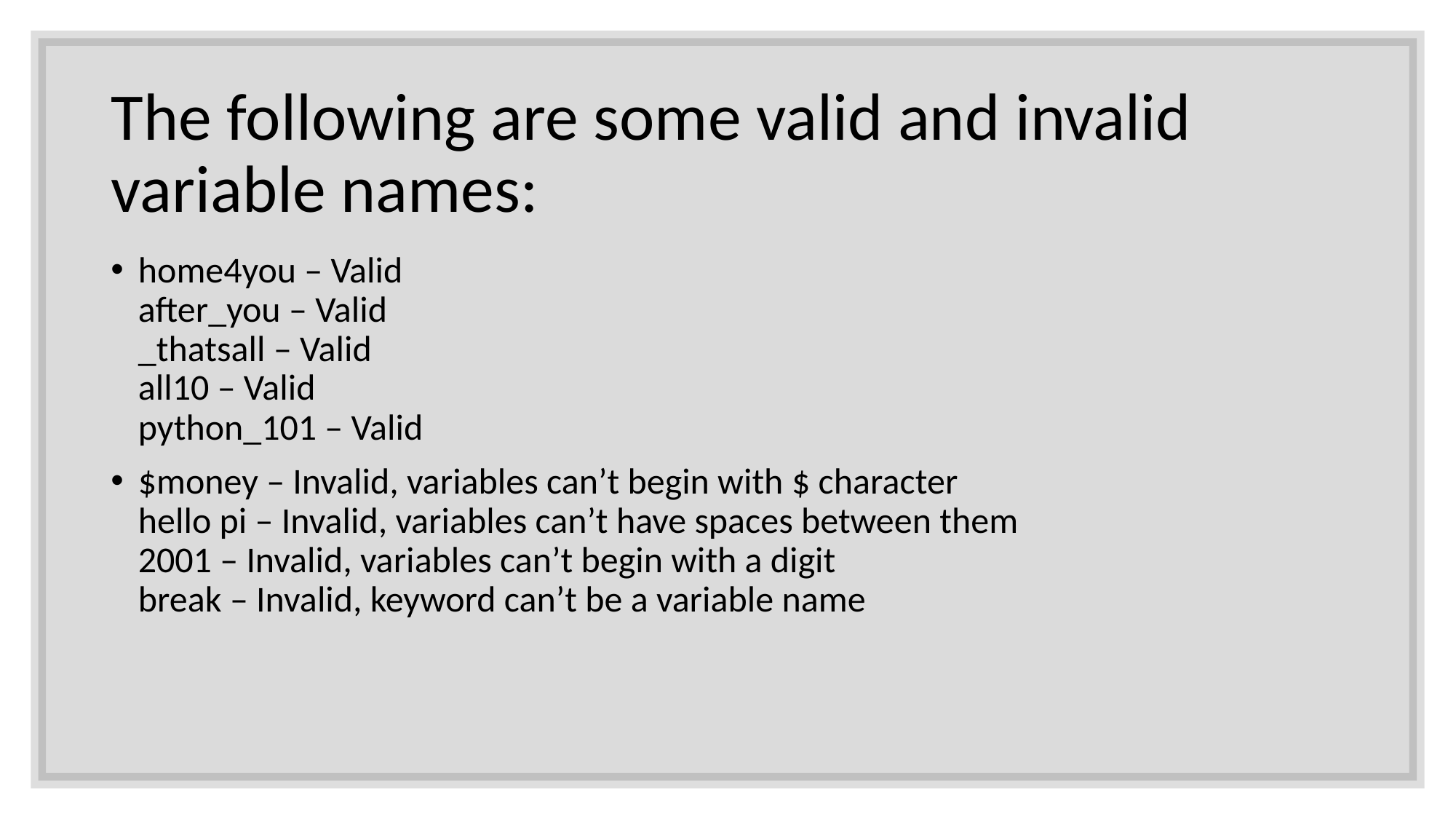

# The following are some valid and invalid variable names:
home4you – Valid
after_you – Valid
_thatsall – Valid
all10 – Valid
python_101 – Valid
$money – Invalid, variables can’t begin with $ character
hello pi – Invalid, variables can’t have spaces between them
2001 – Invalid, variables can’t begin with a digit
break – Invalid, keyword can’t be a variable name